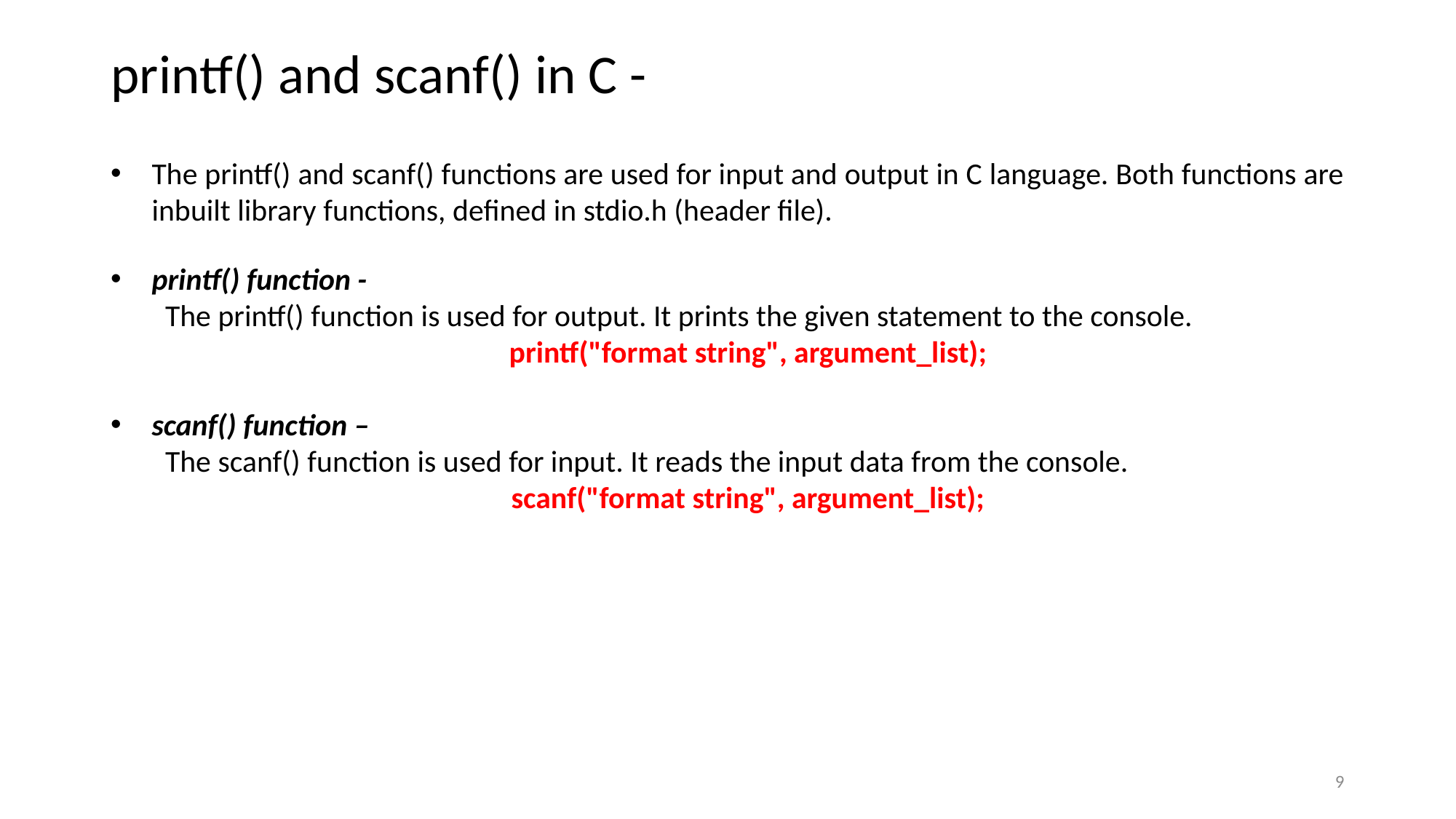

# printf() and scanf() in C -
The printf() and scanf() functions are used for input and output in C language. Both functions are inbuilt library functions, defined in stdio.h (header file).

printf() function -
The printf() function is used for output. It prints the given statement to the console.
printf("format string", argument_list);

scanf() function –
The scanf() function is used for input. It reads the input data from the console.
scanf("format string", argument_list);

9